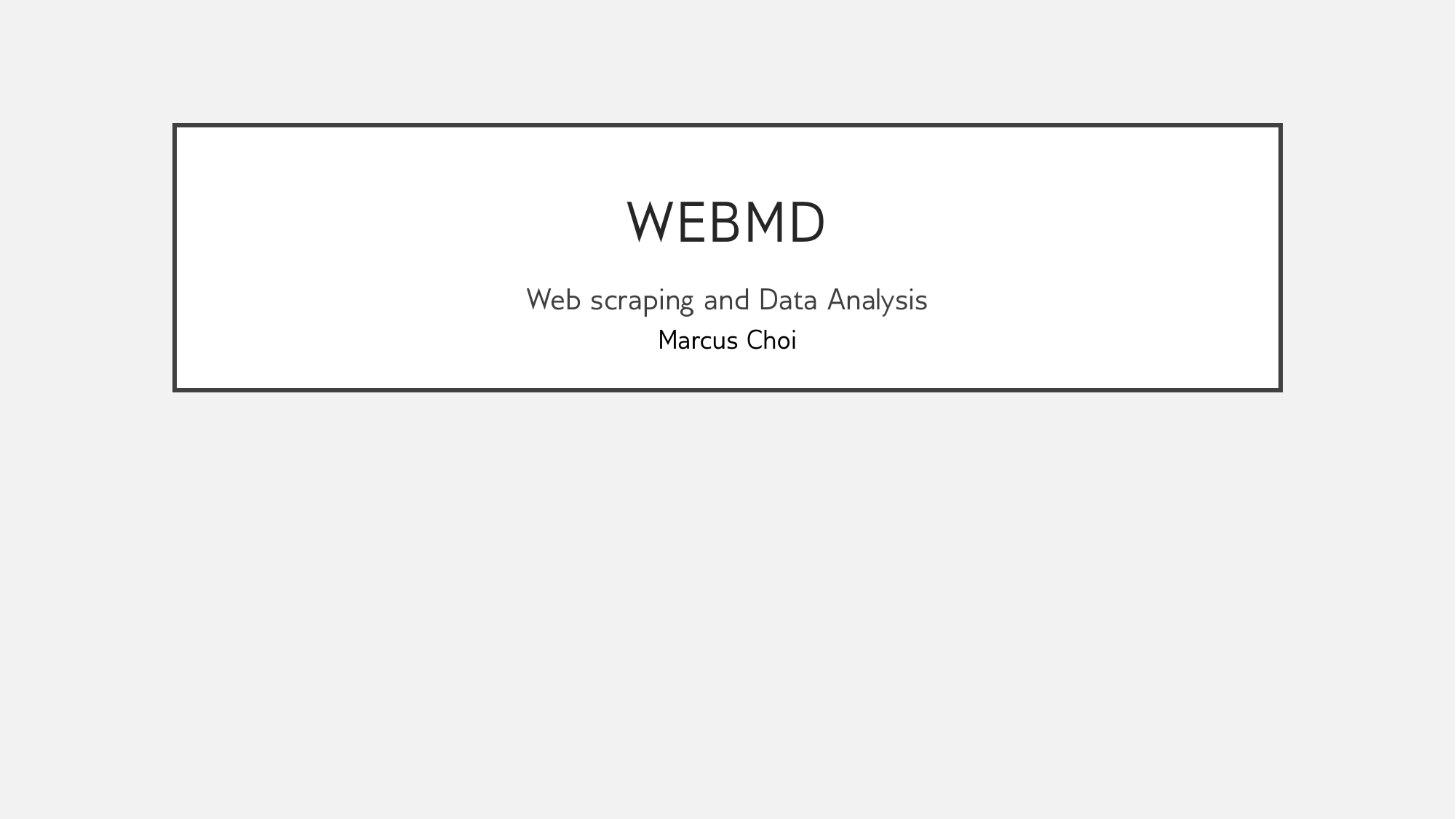

# WebMD
Web scraping and Data Analysis

Marcus Choi